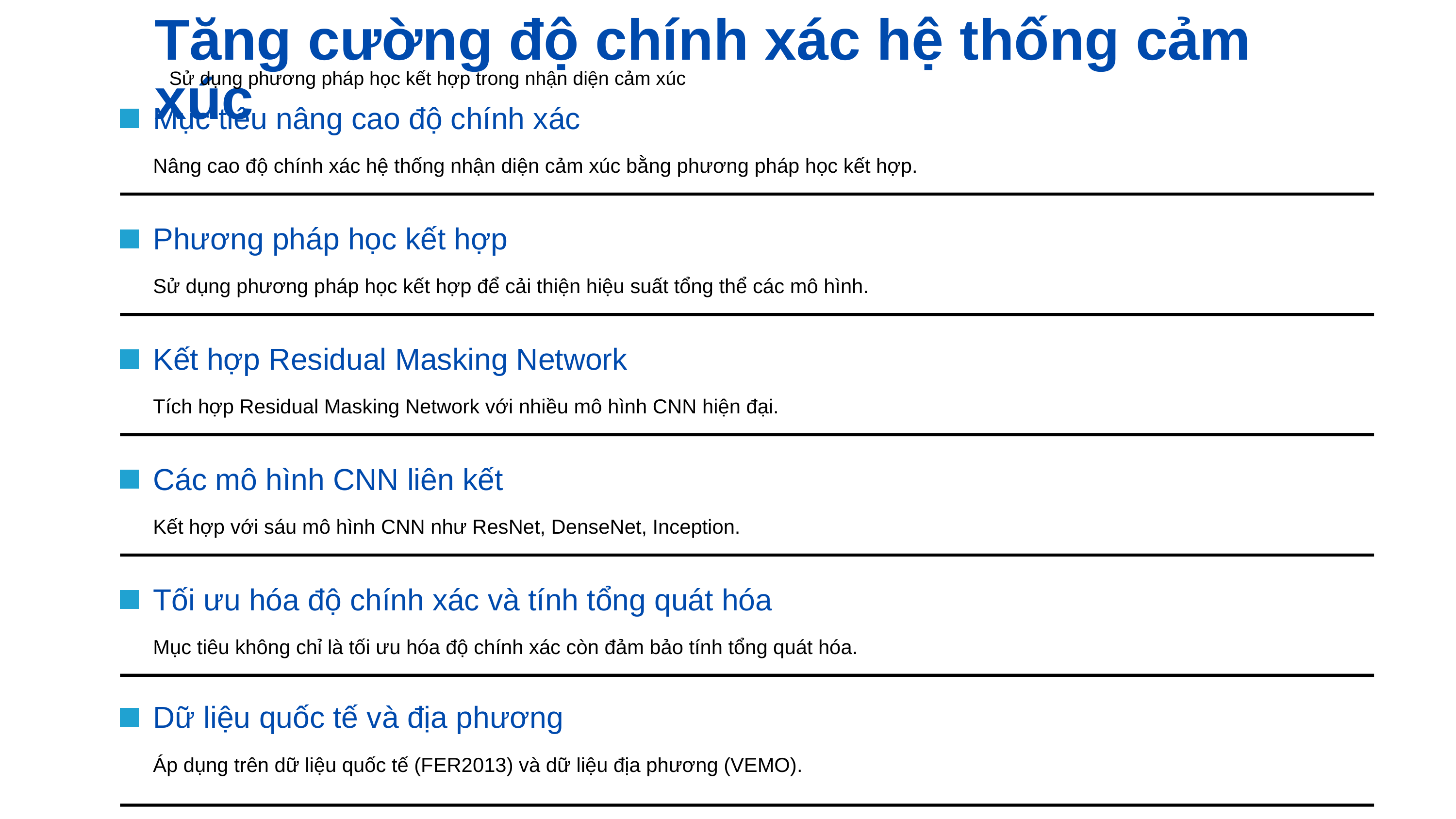

Tăng cường độ chính xác hệ thống cảm xúc
Sử dụng phương pháp học kết hợp trong nhận diện cảm xúc
Mục tiêu nâng cao độ chính xác

Nâng cao độ chính xác hệ thống nhận diện cảm xúc bằng phương pháp học kết hợp.

Phương pháp học kết hợp

Sử dụng phương pháp học kết hợp để cải thiện hiệu suất tổng thể các mô hình.

Kết hợp Residual Masking Network

Tích hợp Residual Masking Network với nhiều mô hình CNN hiện đại.

Các mô hình CNN liên kết

Kết hợp với sáu mô hình CNN như ResNet, DenseNet, Inception.

Tối ưu hóa độ chính xác và tính tổng quát hóa

Mục tiêu không chỉ là tối ưu hóa độ chính xác còn đảm bảo tính tổng quát hóa.

Dữ liệu quốc tế và địa phương

Áp dụng trên dữ liệu quốc tế (FER2013) và dữ liệu địa phương (VEMO).